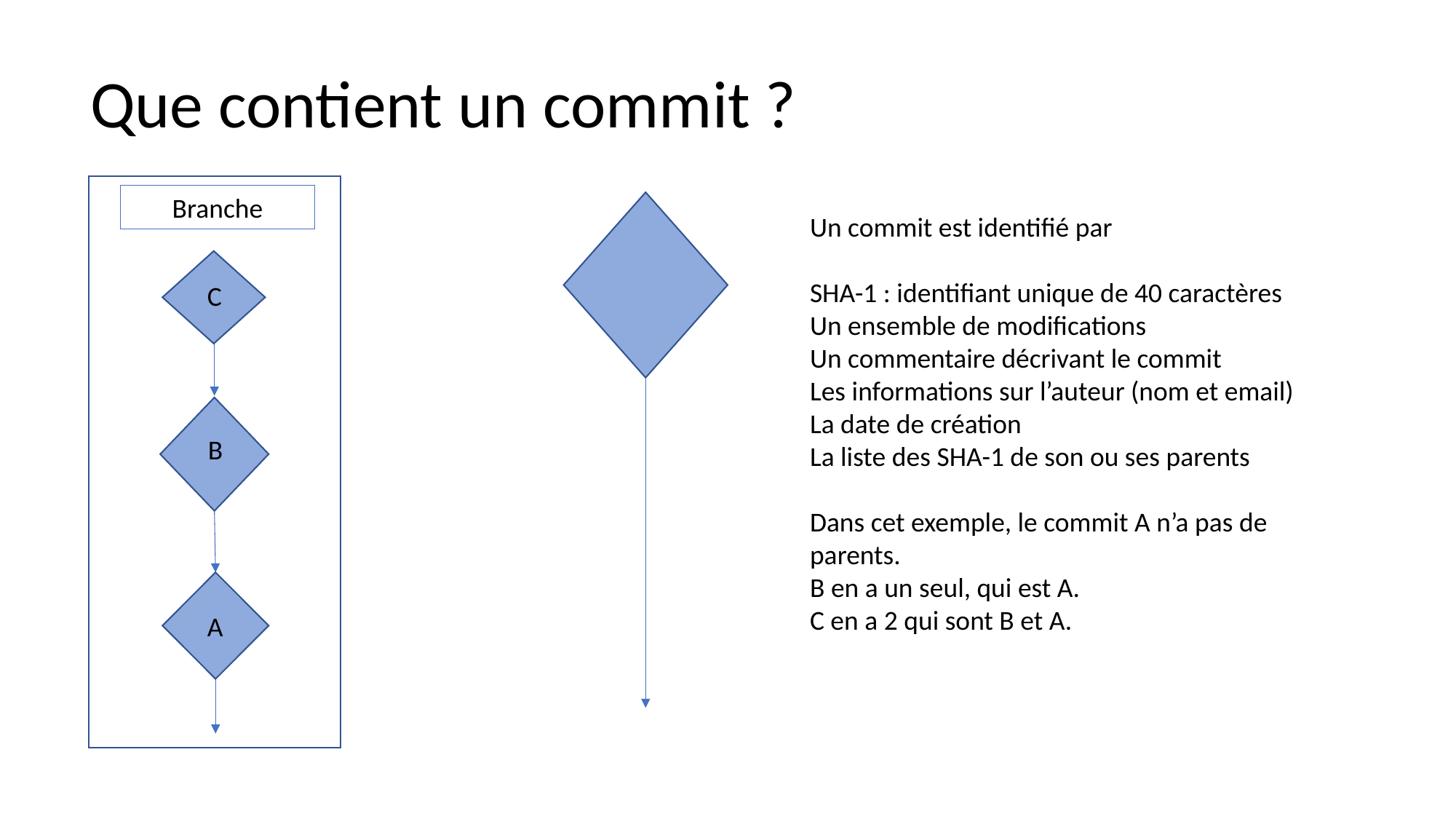

# Que contient un commit ?

Branche

Un commit est identifié par

SHA-1 : identifiant unique de 40 caractères
Un ensemble de modifications
Un commentaire décrivant le commit
Les informations sur l’auteur (nom et email)
La date de création
La liste des SHA-1 de son ou ses parents

Dans cet exemple, le commit A n’a pas de parents.
B en a un seul, qui est A.
C en a 2 qui sont B et A.

C

B

A